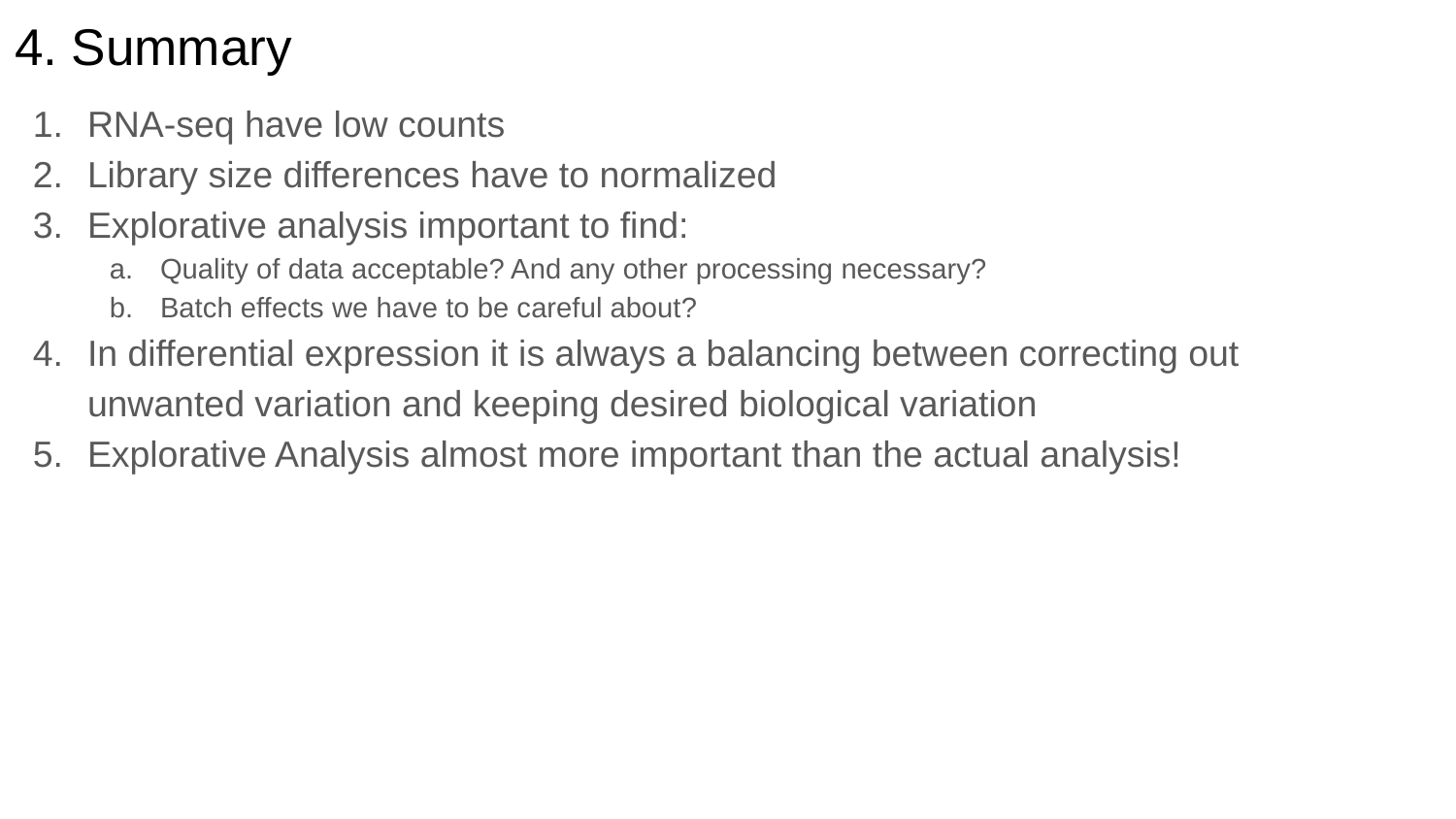

# 4. Summary
RNA-seq have low counts
Library size differences have to normalized
Explorative analysis important to find:
Quality of data acceptable? And any other processing necessary?
Batch effects we have to be careful about?
In differential expression it is always a balancing between correcting out unwanted variation and keeping desired biological variation
Explorative Analysis almost more important than the actual analysis!